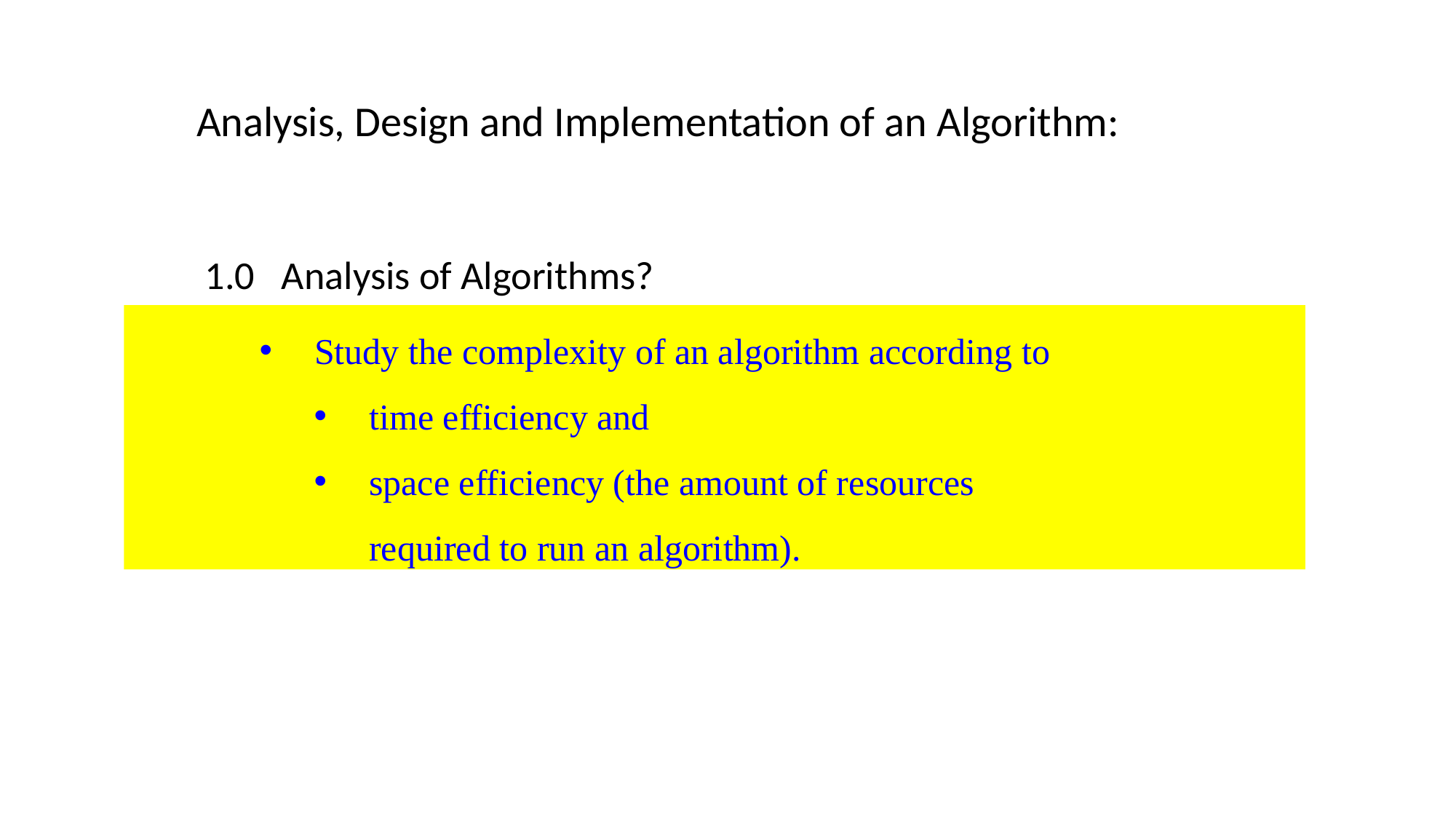

Analysis, Design and Implementation of an Algorithm:
1.0   Analysis of Algorithms?
Study the complexity of an algorithm according to
time efficiency and
space efficiency (the amount of resources required to run an algorithm).